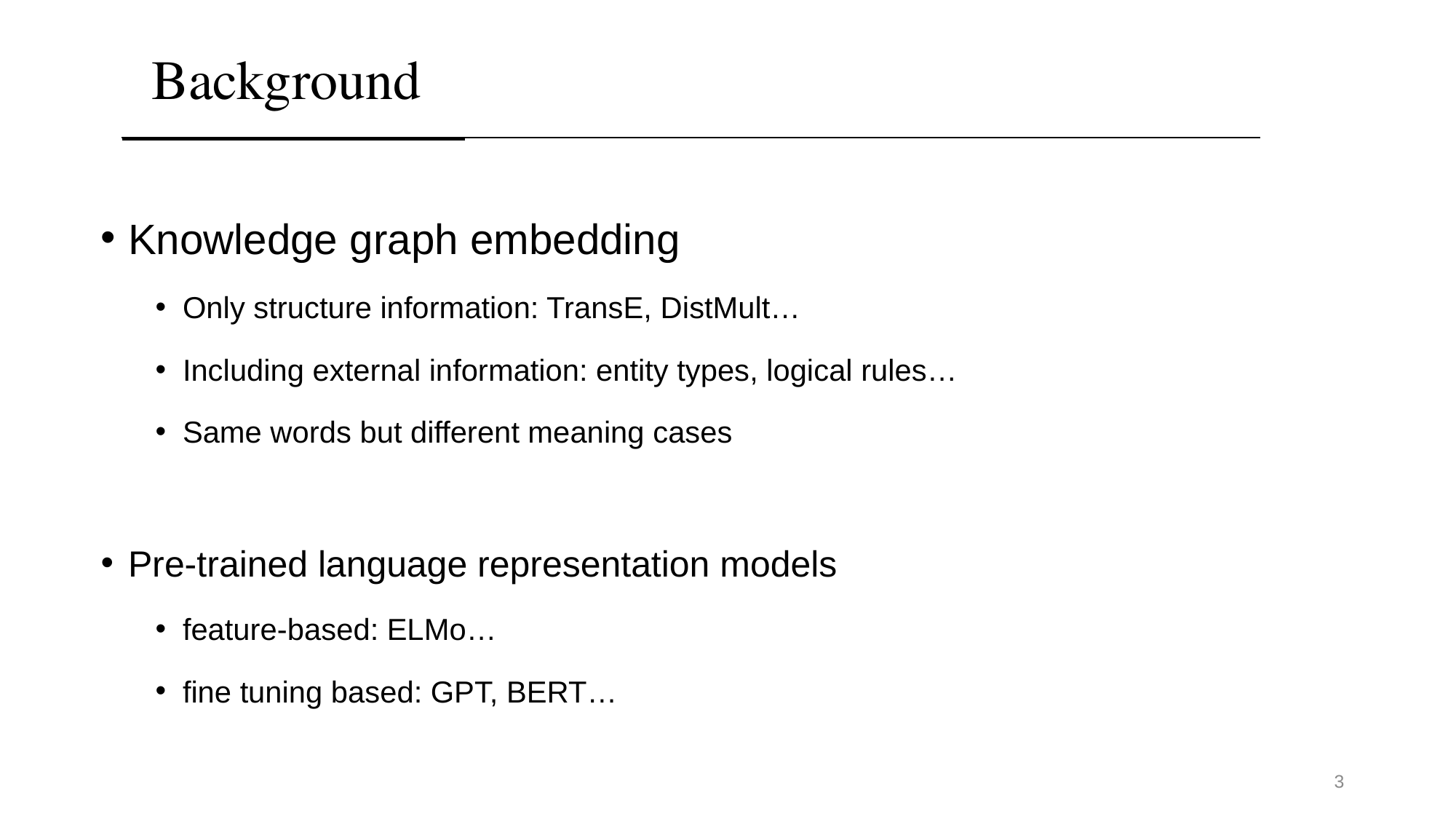

# Background
Knowledge graph embedding
Only structure information: TransE, DistMult…
Including external information: entity types, logical rules…
Same words but different meaning cases

Pre-trained language representation models
feature-based: ELMo…
fine tuning based: GPT, BERT…

3